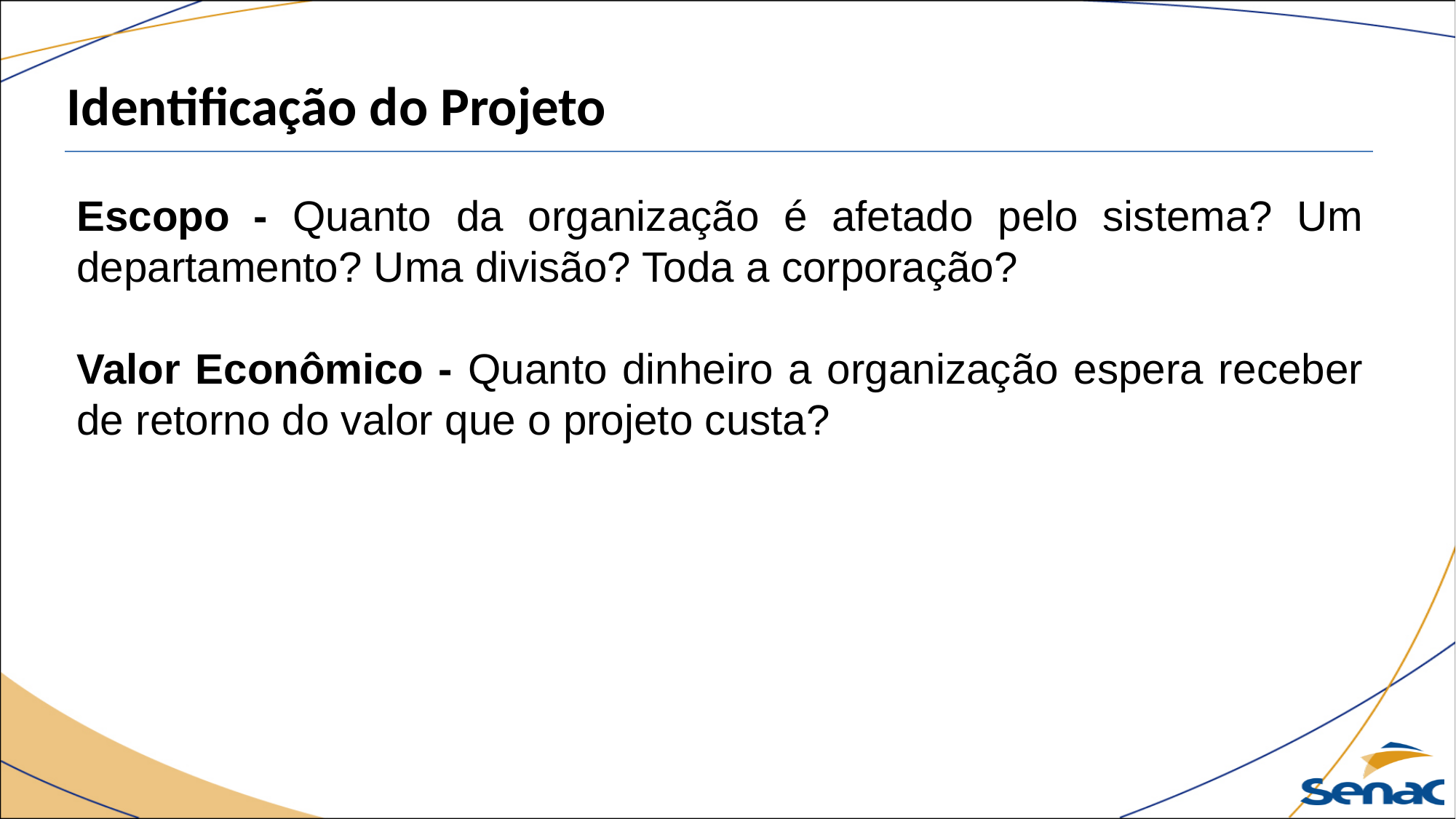

Identificação do Projeto
Escopo - Quanto da organização é afetado pelo sistema? Um departamento? Uma divisão? Toda a corporação?

Valor Econômico - Quanto dinheiro a organização espera receber de retorno do valor que o projeto custa?